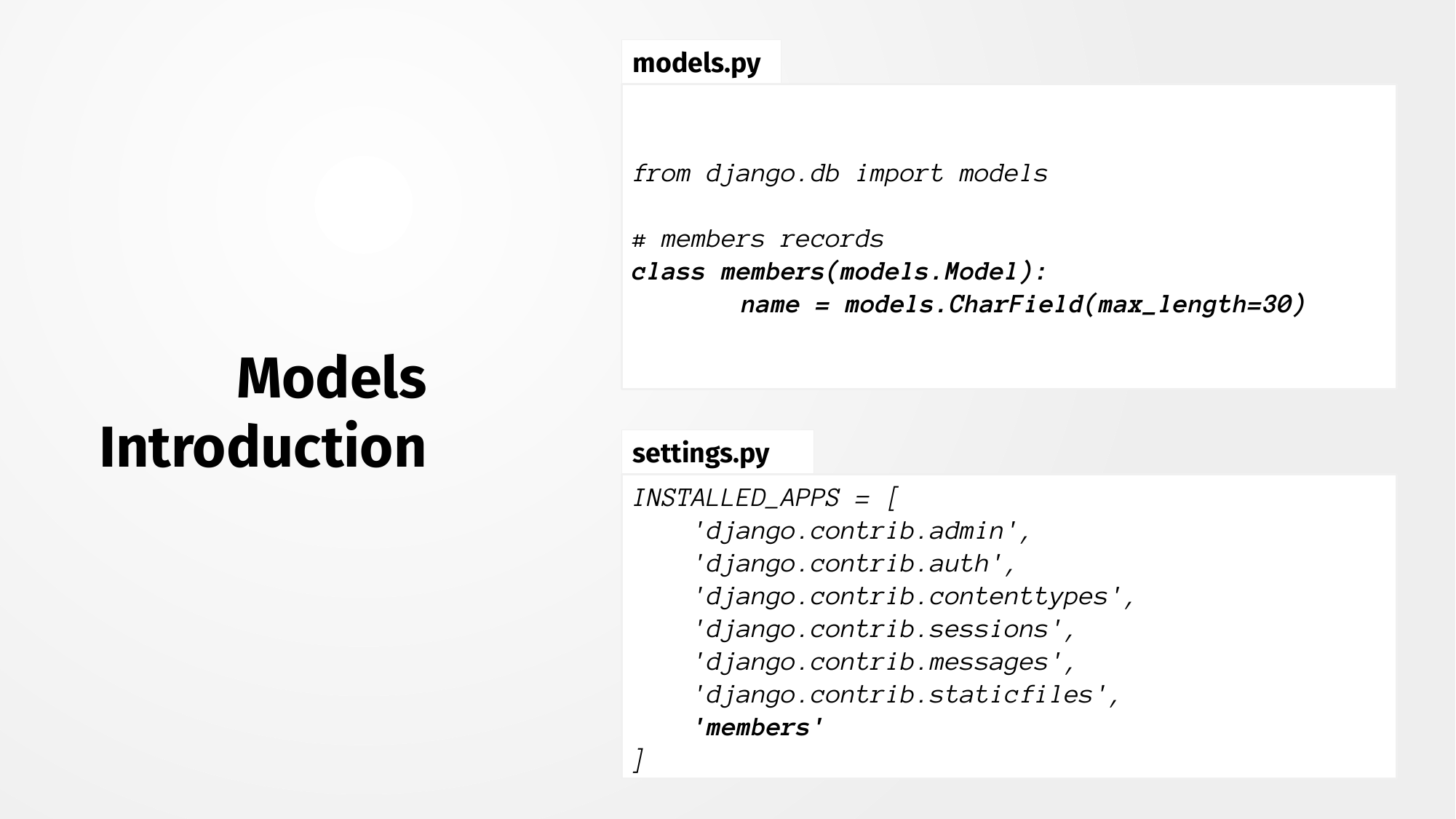

models.py
from django.db import models

# members records
class members(models.Model):
	name = models.CharField(max_length=30)

# Models Introduction
settings.py
INSTALLED_APPS = [
    'django.contrib.admin',
    'django.contrib.auth',
    'django.contrib.contenttypes',
    'django.contrib.sessions',
    'django.contrib.messages',
    'django.contrib.staticfiles',
    'members'
]